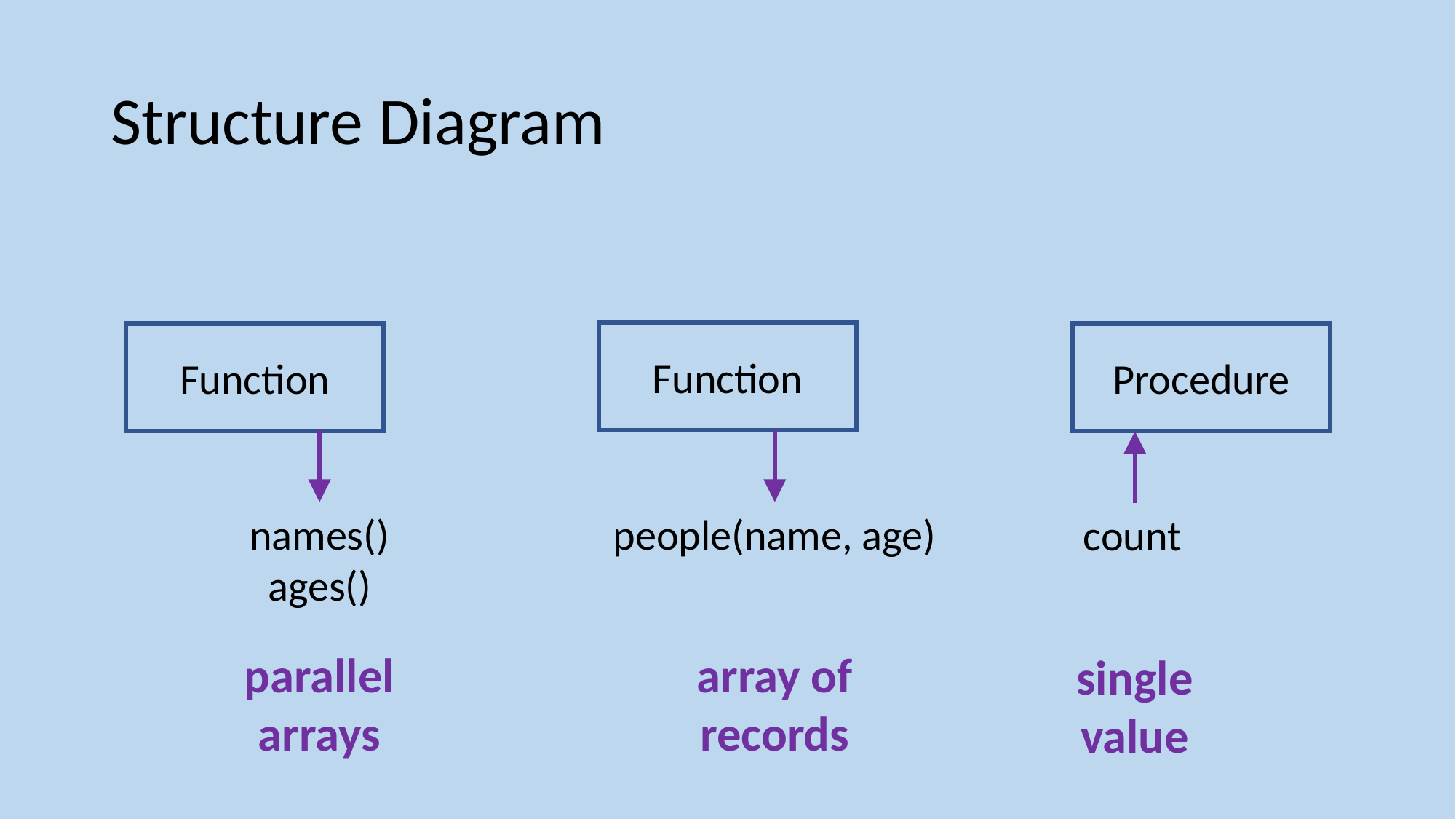

# Structure Diagram
Function
Function
Procedure
names()
ages()
people(name, age)
count
parallel
arrays
array of
records
single
value